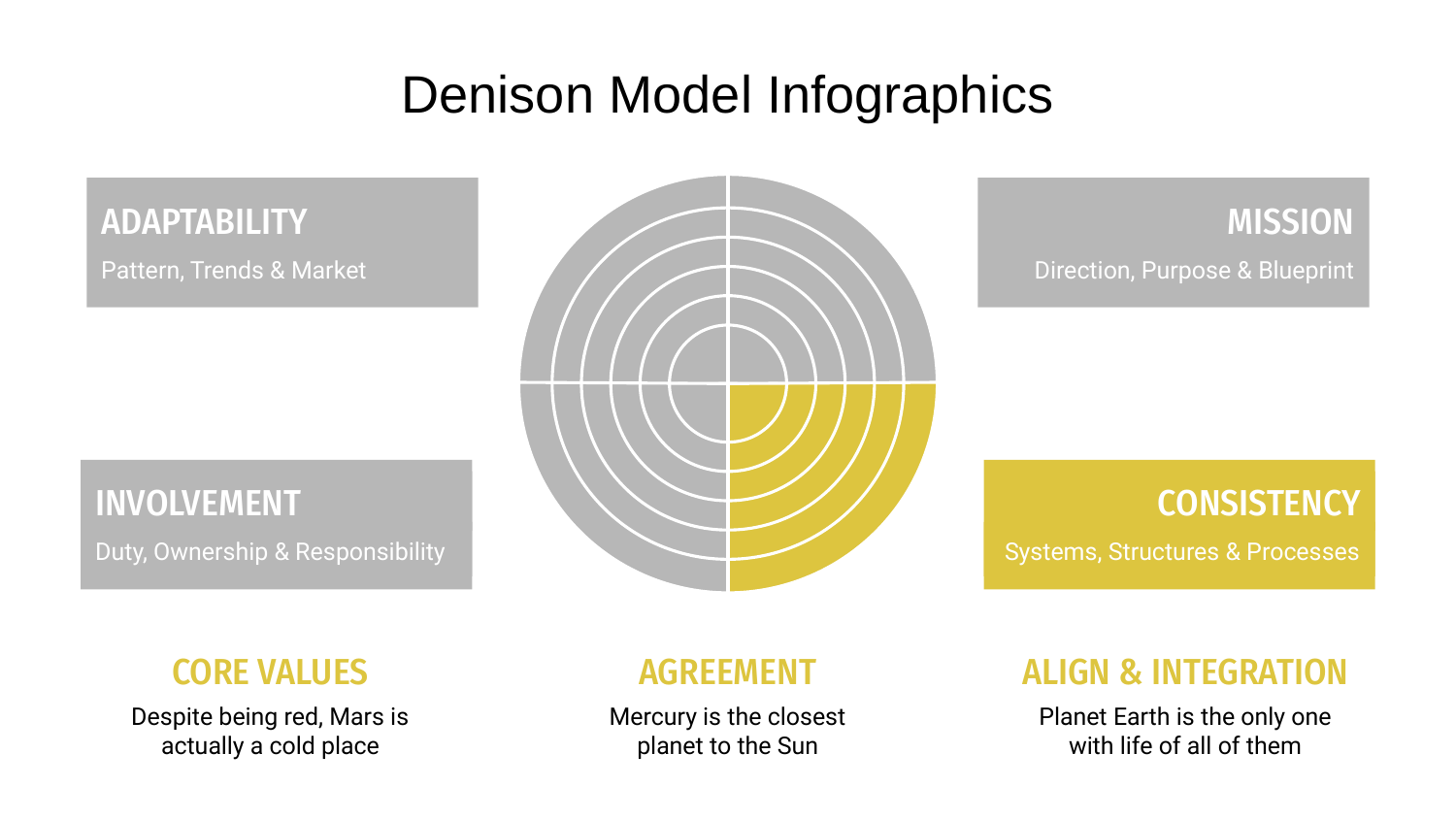

# Denison Model Infographics

ADAPTABILITY
Pattern, Trends & Market

MISSION
Direction, Purpose & Blueprint

INVOLVEMENT
Duty, Ownership & Responsibility

CONSISTENCY
Systems, Structures & Processes

ALIGN & INTEGRATION
Planet Earth is the only one with life of all of them

CORE VALUES
Despite being red, Mars is actually a cold place

AGREEMENT
Mercury is the closest planet to the Sun